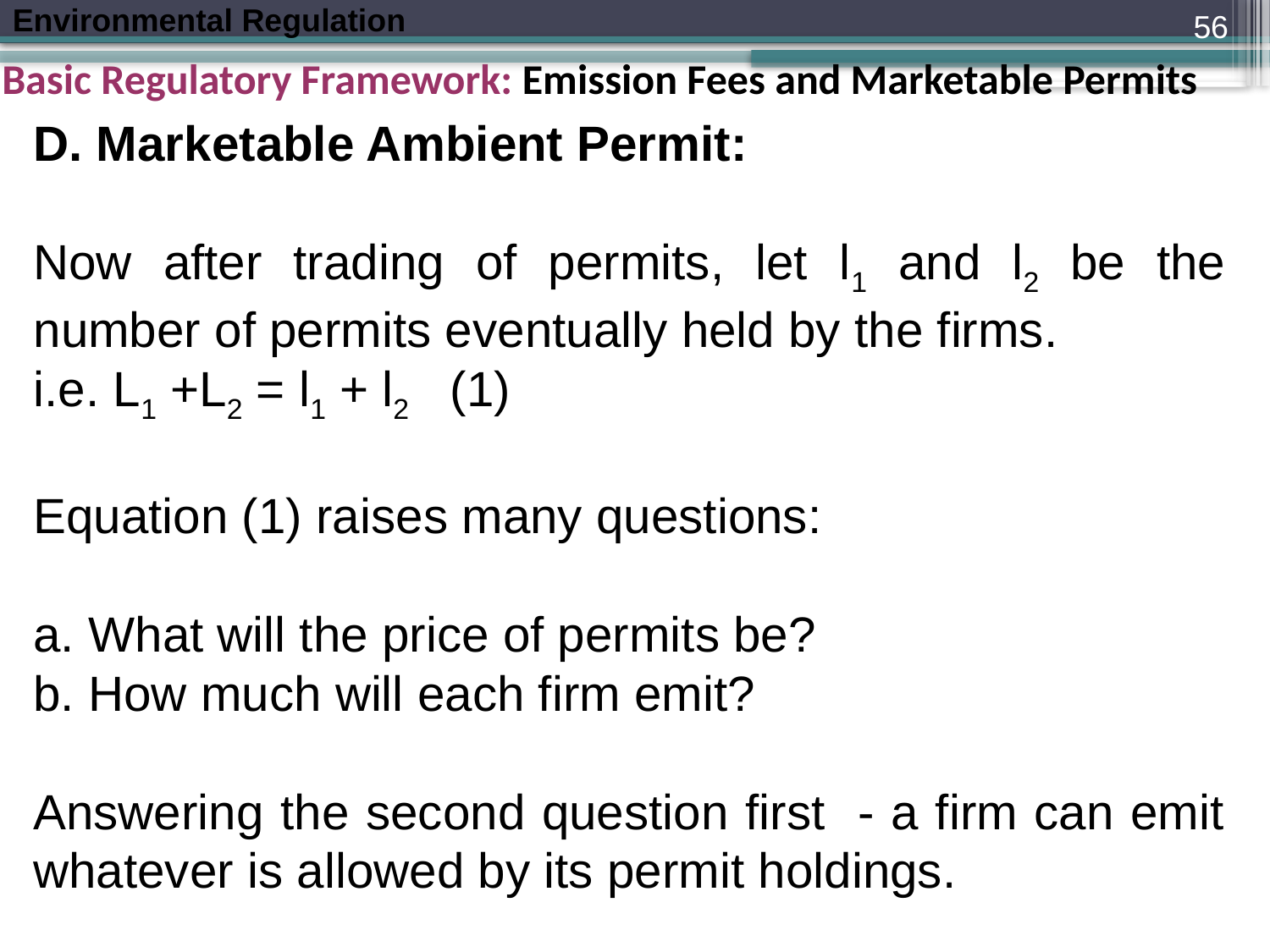

56
Basic Regulatory Framework: Emission Fees and Marketable Permits
D. Marketable Ambient Permit:

Now after trading of permits, let l1 and l2 be the number of permits eventually held by the firms.
i.e. L1 +L2 = l1 + l2   (1)

Equation (1) raises many questions:

 What will the price of permits be?
 How much will each firm emit?

Answering the second question first  - a firm can emit whatever is allowed by its permit holdings.